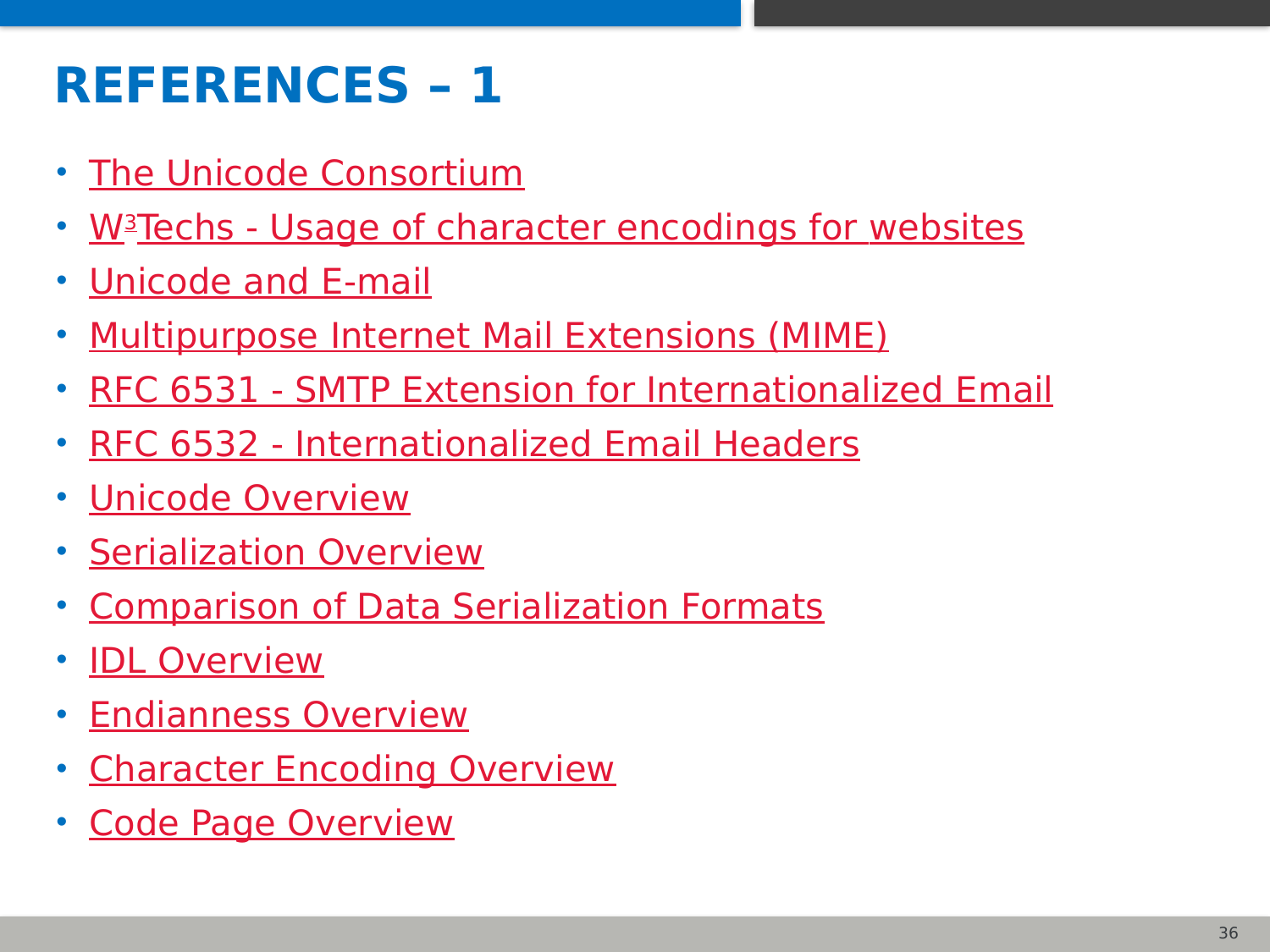

# references – 1
The Unicode Consortium
W3Techs - Usage of character encodings for websites
Unicode and E-mail
Multipurpose Internet Mail Extensions (MIME)
RFC 6531 - SMTP Extension for Internationalized Email
RFC 6532 - Internationalized Email Headers
Unicode Overview
Serialization Overview
Comparison of Data Serialization Formats
IDL Overview
Endianness Overview
Character Encoding Overview
Code Page Overview